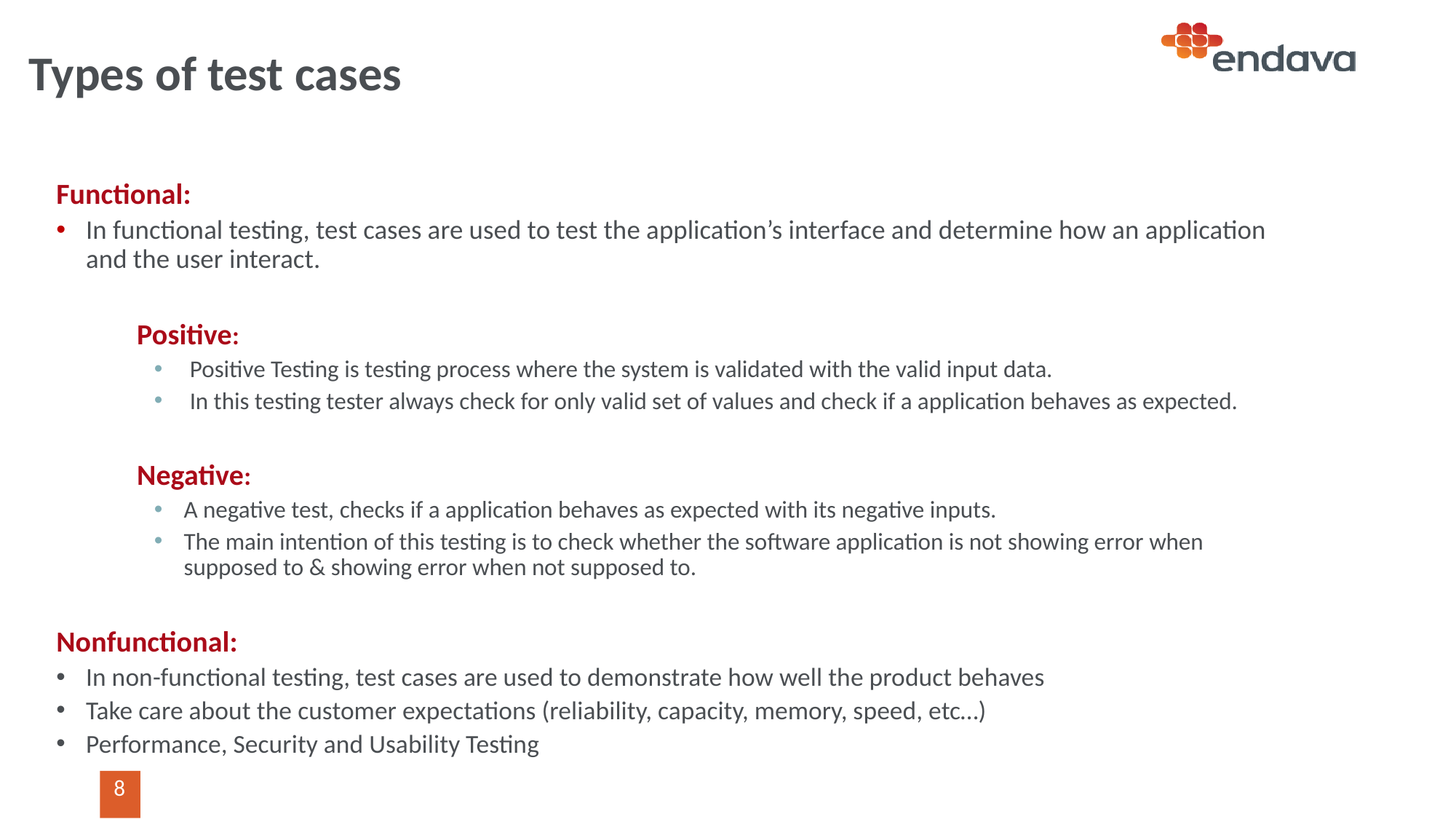

# Types of test cases
Functional:
In functional testing, test cases are used to test the application’s interface and determine how an application and the user interact.

	Positive:
Positive Testing is testing process where the system is validated with the valid input data.
In this testing tester always check for only valid set of values and check if a application behaves as expected.

	Negative:
A negative test, checks if a application behaves as expected with its negative inputs.
The main intention of this testing is to check whether the software application is not showing error when supposed to & showing error when not supposed to.

Nonfunctional:
In non-functional testing, test cases are used to demonstrate how well the product behaves
Take care about the customer expectations (reliability, capacity, memory, speed, etc…)
Performance, Security and Usability Testing